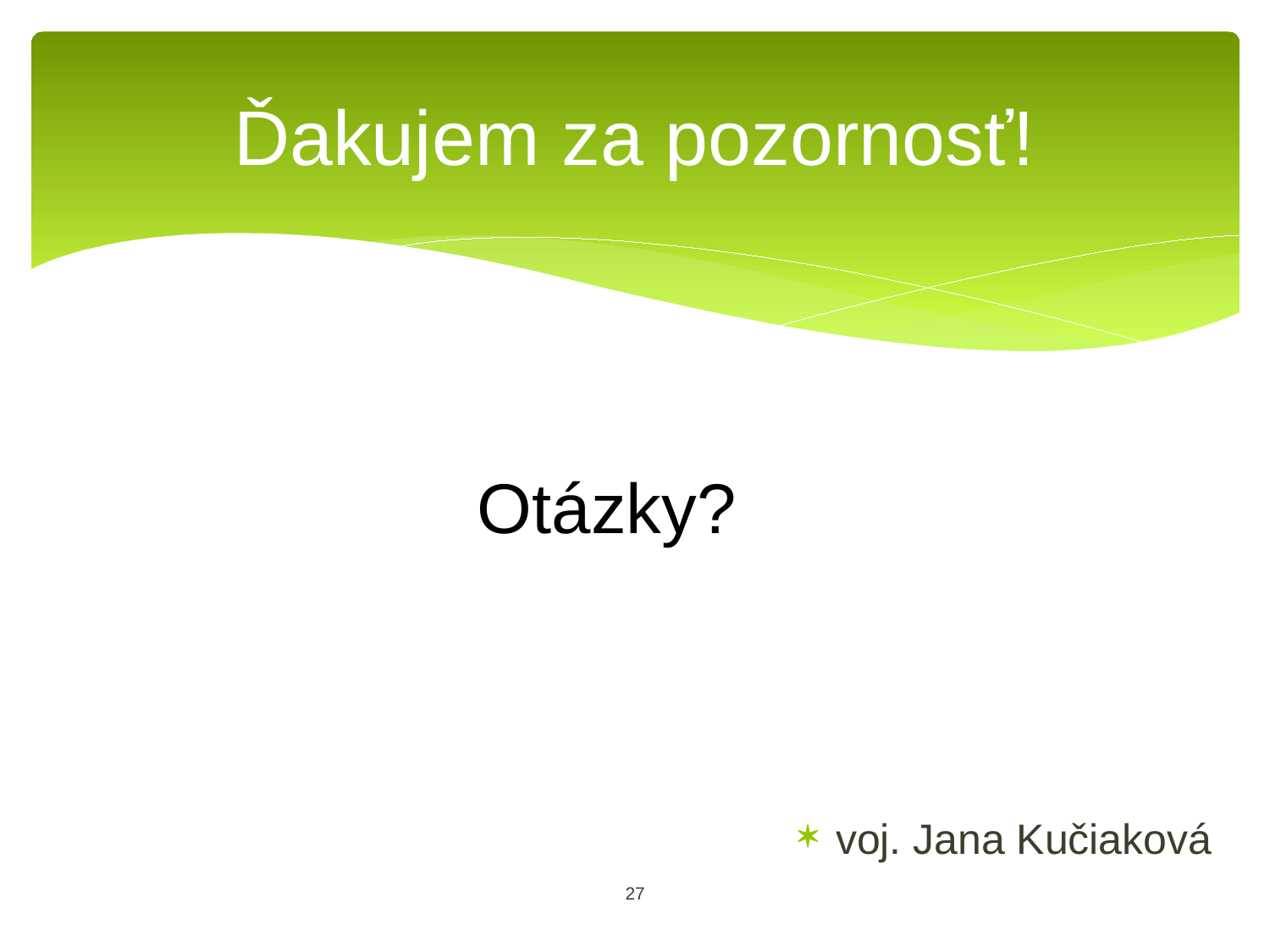

# Ďakujem za pozornosť!
Otázky?
voj. Jana Kučiaková
27